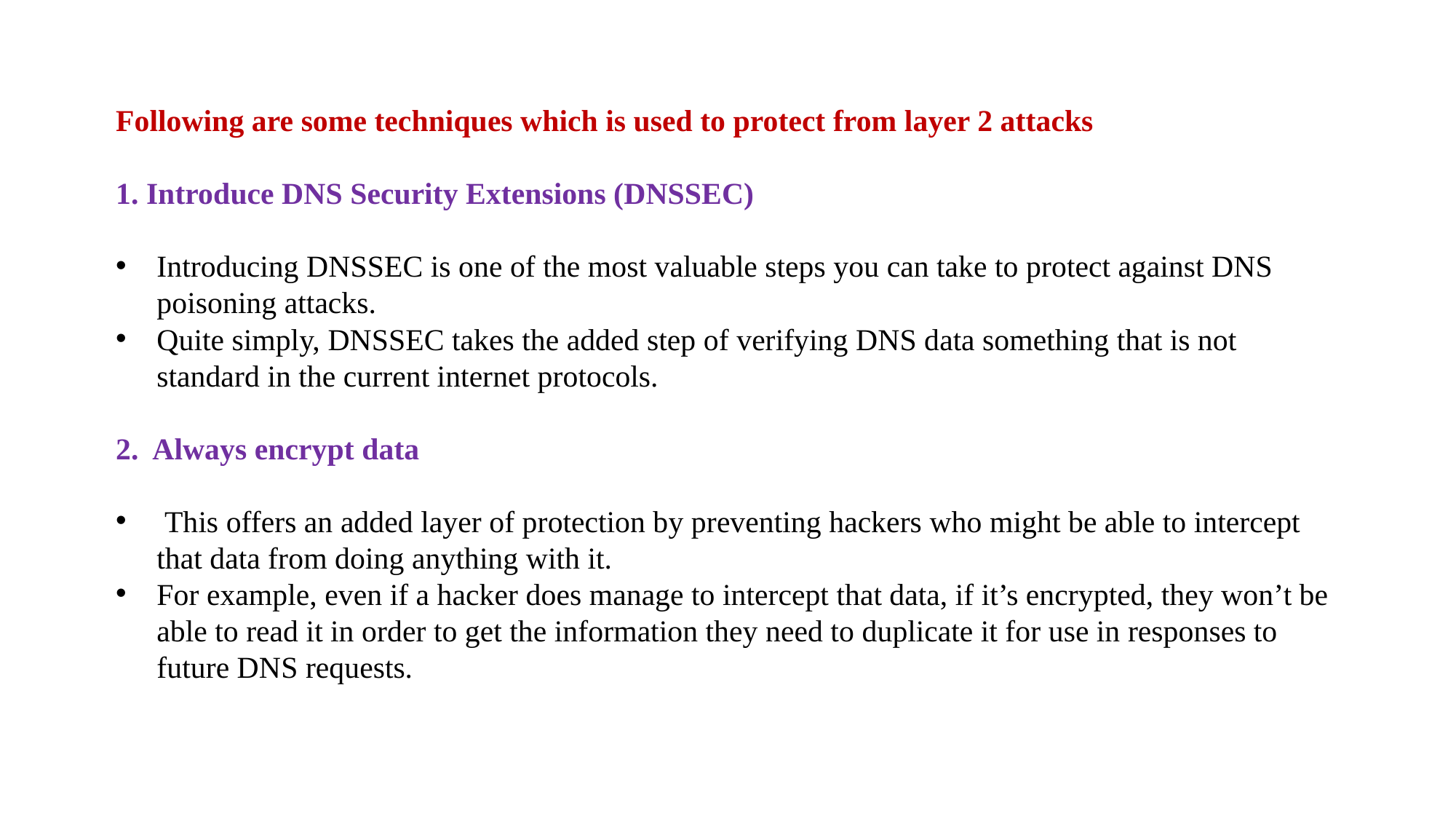

Following are some techniques which is used to protect from layer 2 attacks

1. Introduce DNS Security Extensions (DNSSEC)

Introducing DNSSEC is one of the most valuable steps you can take to protect against DNS poisoning attacks.
Quite simply, DNSSEC takes the added step of verifying DNS data something that is not standard in the current internet protocols.

2.  Always encrypt data

 This offers an added layer of protection by preventing hackers who might be able to intercept that data from doing anything with it.
For example, even if a hacker does manage to intercept that data, if it’s encrypted, they won’t be able to read it in order to get the information they need to duplicate it for use in responses to future DNS requests.